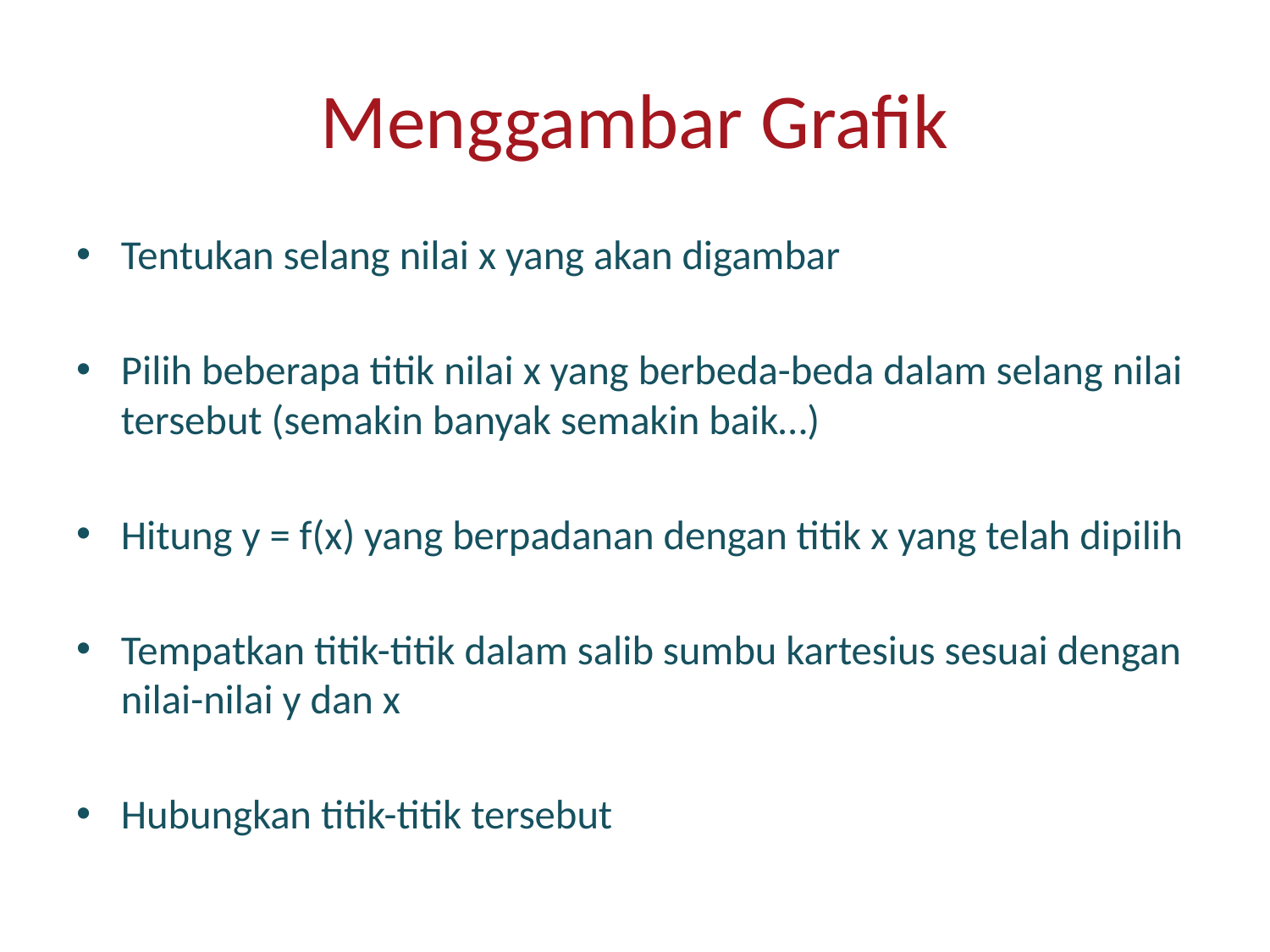

# Menggambar Grafik
Tentukan selang nilai x yang akan digambar

Pilih beberapa titik nilai x yang berbeda-beda dalam selang nilai tersebut (semakin banyak semakin baik…)

Hitung y = f(x) yang berpadanan dengan titik x yang telah dipilih

Tempatkan titik-titik dalam salib sumbu kartesius sesuai dengan nilai-nilai y dan x

Hubungkan titik-titik tersebut